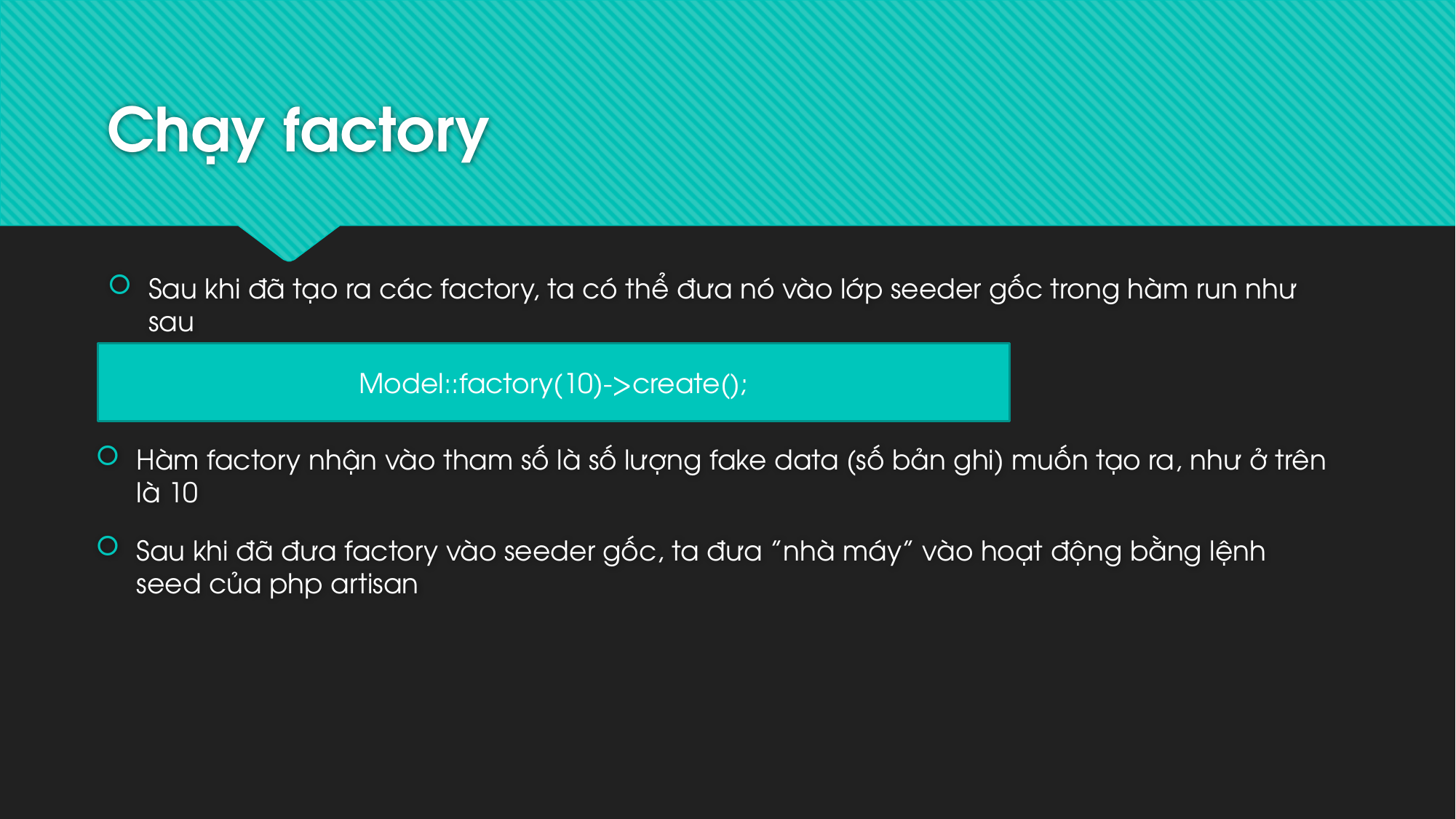

# Chạy factory
Sau khi đã tạo ra các factory, ta có thể đưa nó vào lớp seeder gốc trong hàm run như sau
Model::factory(10)->create();
Hàm factory nhận vào tham số là số lượng fake data (số bản ghi) muốn tạo ra, như ở trên là 10
Sau khi đã đưa factory vào seeder gốc, ta đưa ”nhà máy” vào hoạt động bằng lệnh seed của php artisan